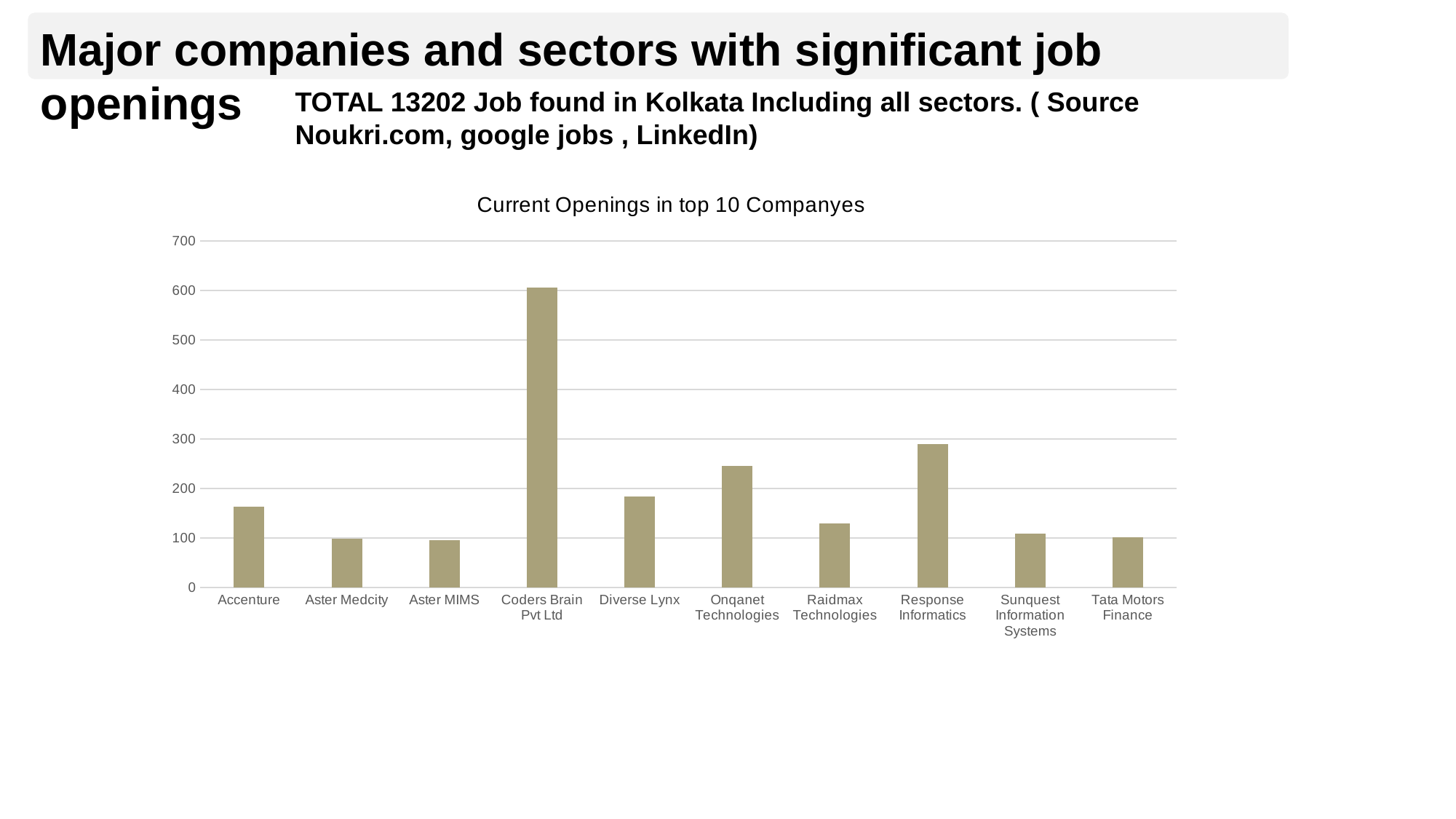

Major companies and sectors with significant job openings
TOTAL 13202 Job found in Kolkata Including all sectors. ( Source Noukri.com, google jobs , LinkedIn)

### Chart: Current Openings in top 10 Companyes

| Category | Total |
|---|---|
| Accenture | 163.0 |
| Aster Medcity | 99.0 |
| Aster MIMS | 96.0 |
| Coders Brain Pvt Ltd | 605.0 |
| Diverse Lynx | 184.0 |
| Onqanet Technologies | 246.0 |
| Raidmax Technologies | 130.0 |
| Response Informatics | 289.0 |
| Sunquest Information Systems | 109.0 |
| Tata Motors Finance | 102.0 |